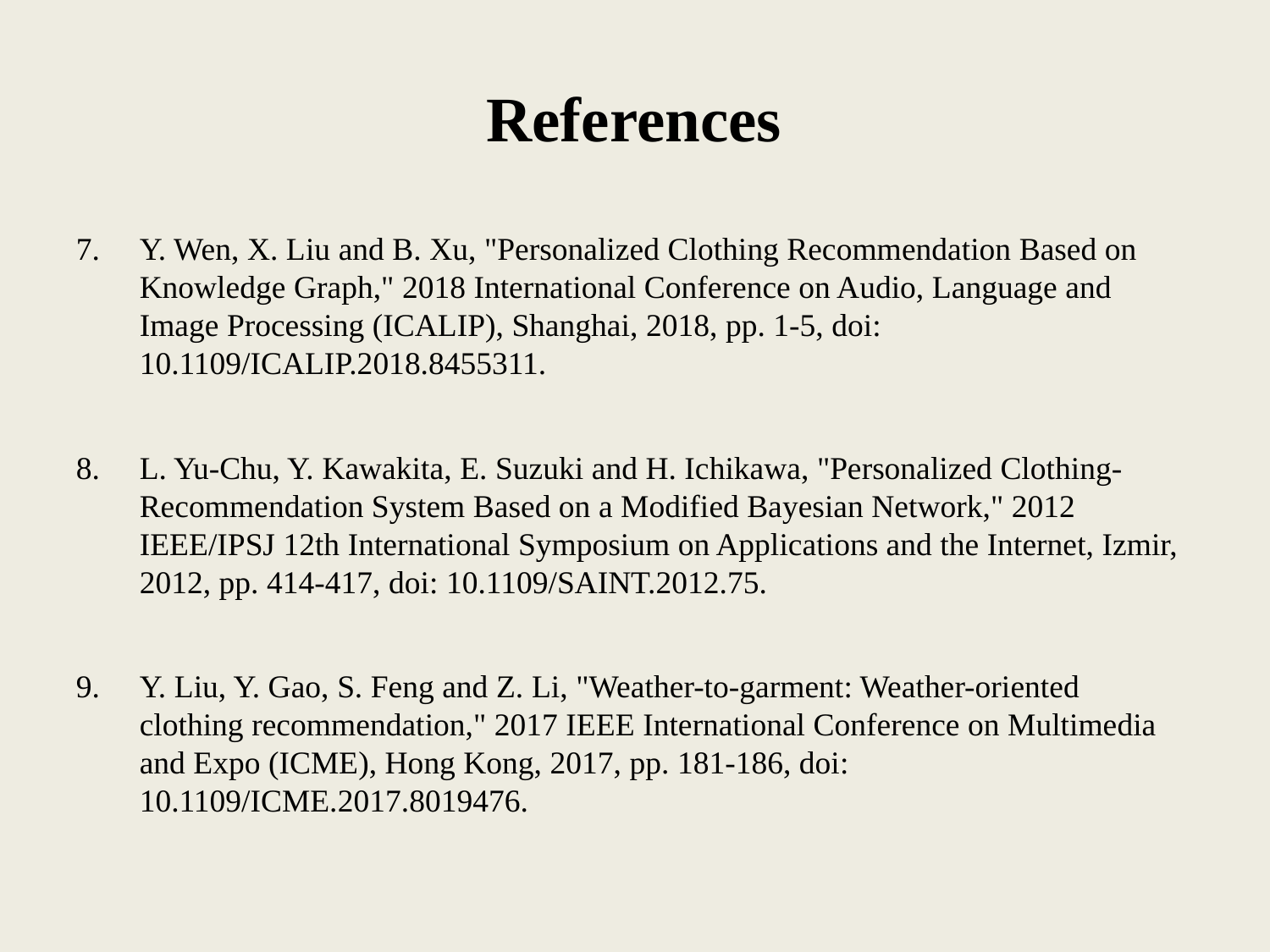

# References
7.	Y. Wen, X. Liu and B. Xu, "Personalized Clothing Recommendation Based on Knowledge Graph," 2018 International Conference on Audio, Language and Image Processing (ICALIP), Shanghai, 2018, pp. 1-5, doi: 10.1109/ICALIP.2018.8455311.

8.  	L. Yu-Chu, Y. Kawakita, E. Suzuki and H. Ichikawa, "Personalized Clothing-Recommendation System Based on a Modified Bayesian Network," 2012 IEEE/IPSJ 12th International Symposium on Applications and the Internet, Izmir, 2012, pp. 414-417, doi: 10.1109/SAINT.2012.75.

9. 	Y. Liu, Y. Gao, S. Feng and Z. Li, "Weather-to-garment: Weather-oriented clothing recommendation," 2017 IEEE International Conference on Multimedia and Expo (ICME), Hong Kong, 2017, pp. 181-186, doi: 10.1109/ICME.2017.8019476.